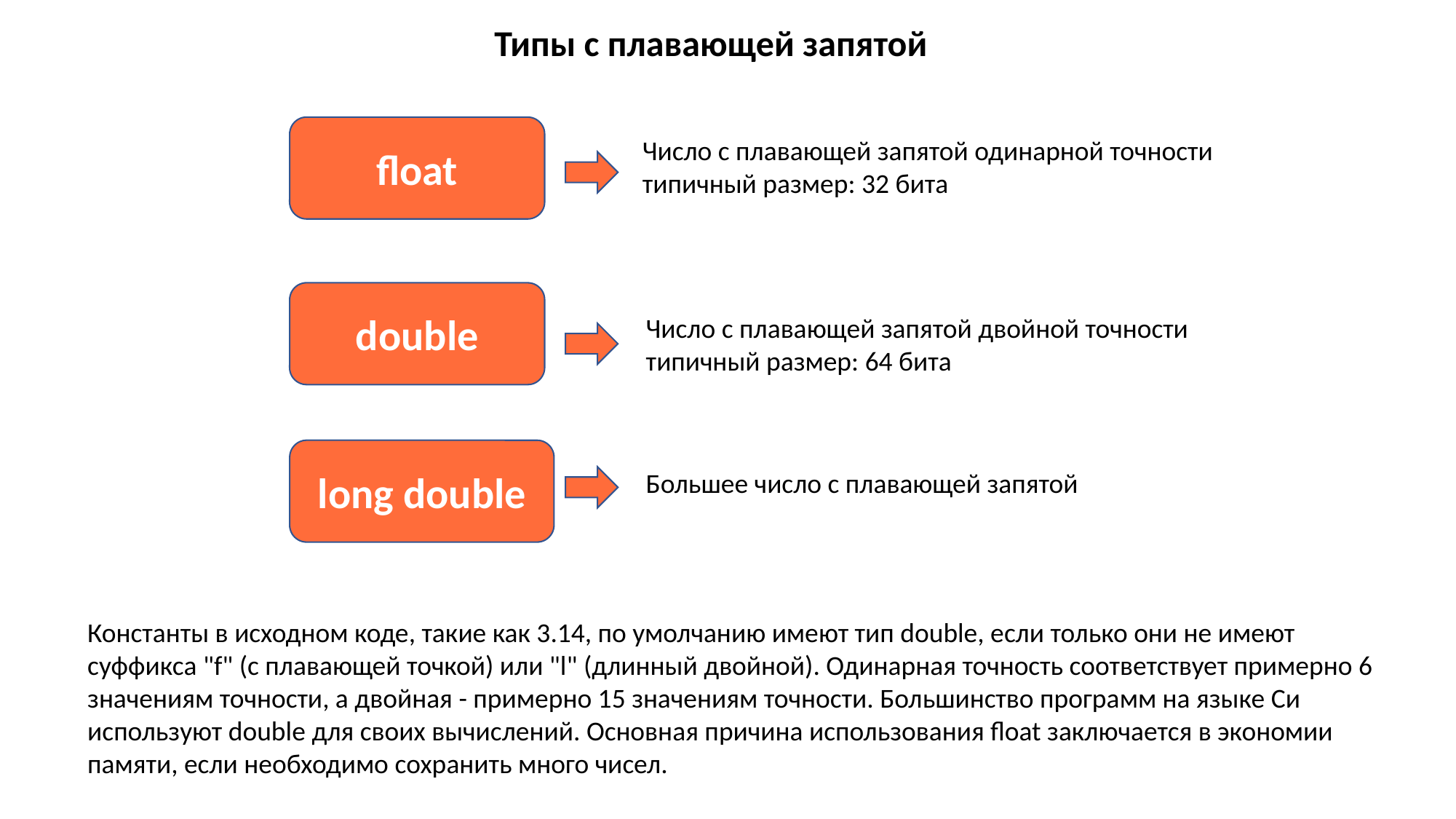

Типы с плавающей запятой
float
Число с плавающей запятой одинарной точности
типичный размер: 32 бита

double
Число с плавающей запятой двойной точности
типичный размер: 64 бита

long double
Большее число с плавающей запятой

Константы в исходном коде, такие как 3.14, по умолчанию имеют тип double, если только они не имеют суффикса "f" (с плавающей точкой) или "l" (длинный двойной). Одинарная точность соответствует примерно 6 значениям точности, а двойная - примерно 15 значениям точности. Большинство программ на языке Си используют double для своих вычислений. Основная причина использования float заключается в экономии памяти, если необходимо сохранить много чисел.